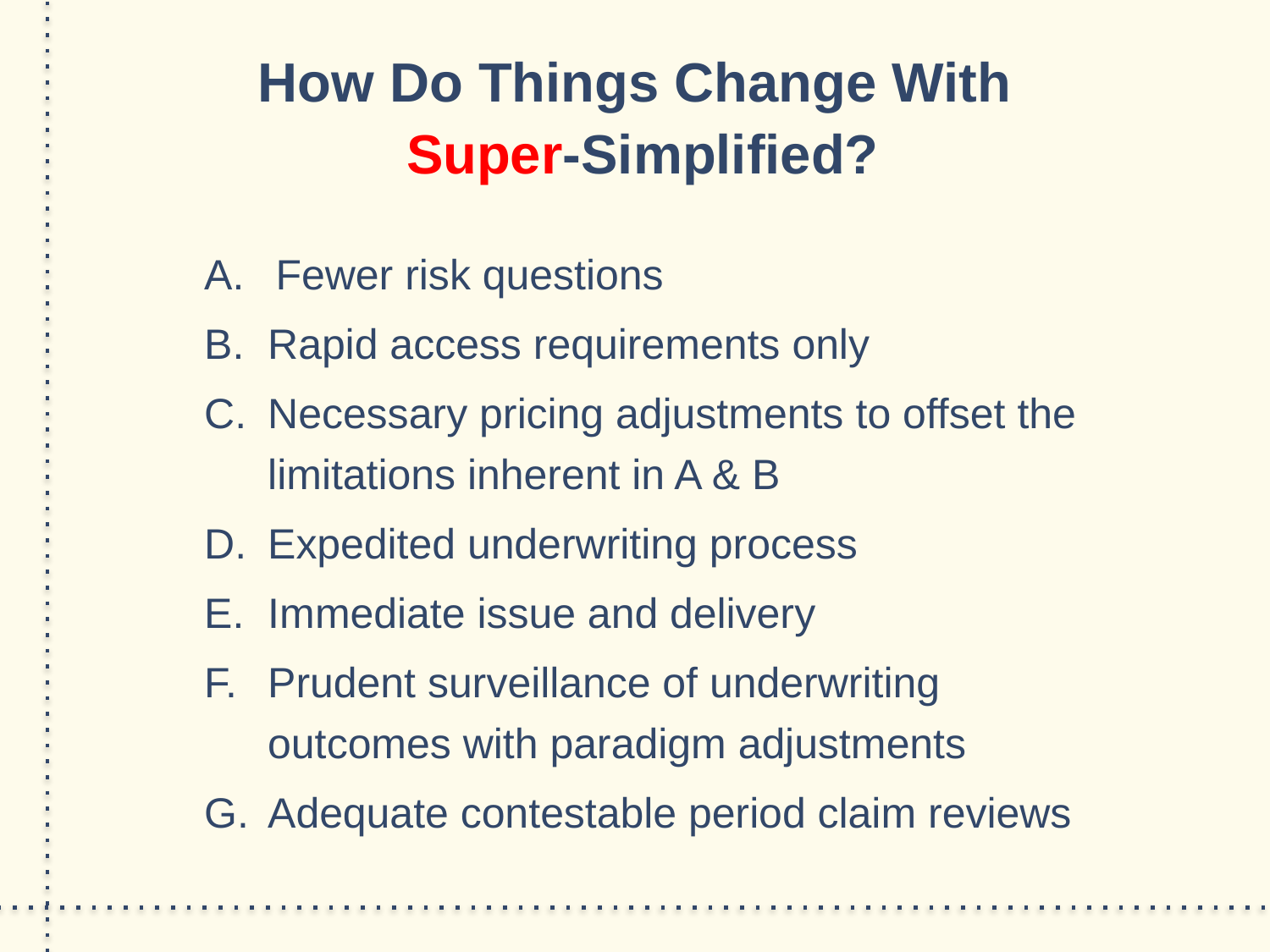

# How Do Things Change With Super-Simplified?
Fewer risk questions
Rapid access requirements only
Necessary pricing adjustments to offset the limitations inherent in A & B
Expedited underwriting process
Immediate issue and delivery
Prudent surveillance of underwriting outcomes with paradigm adjustments
Adequate contestable period claim reviews